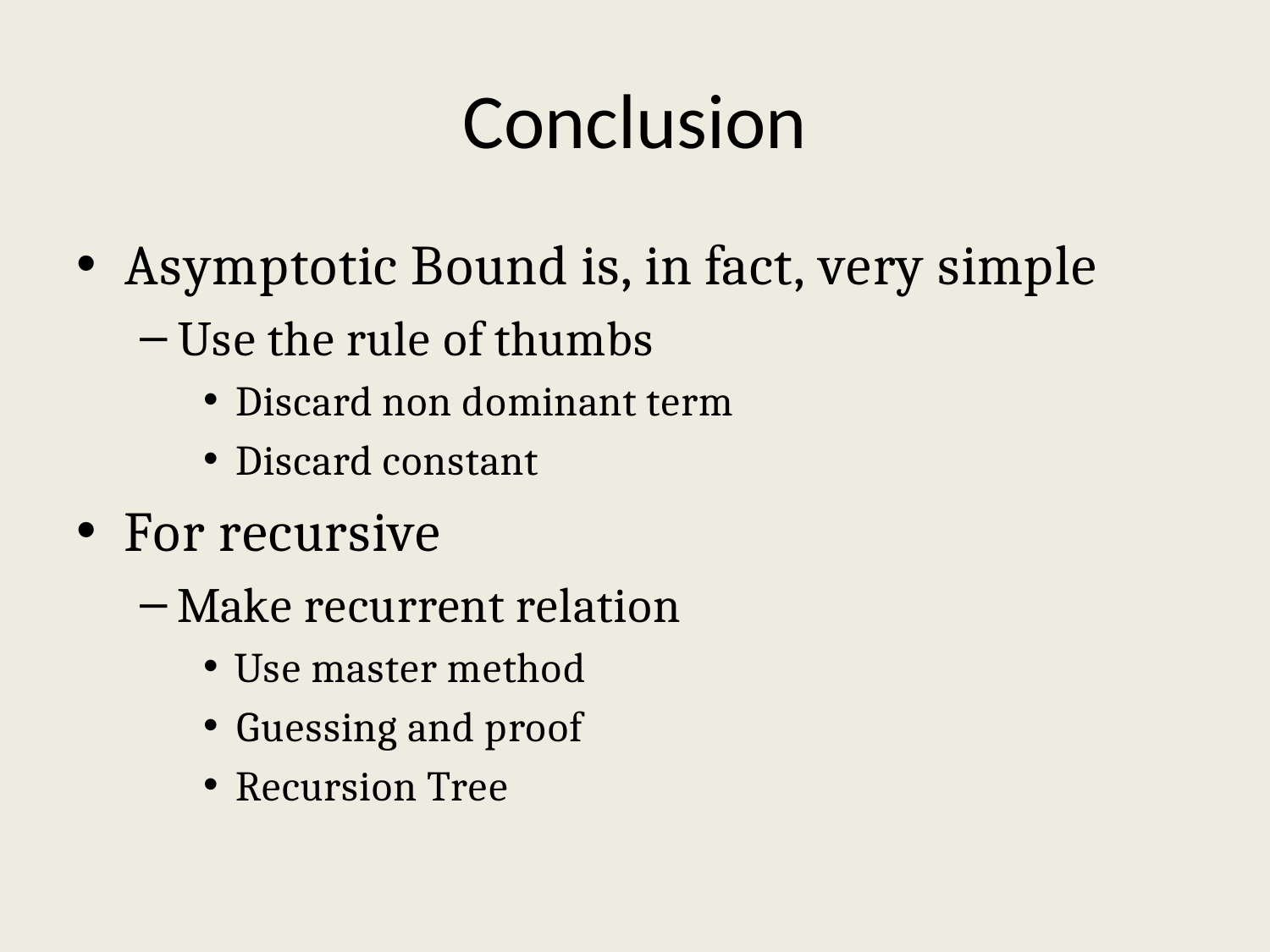

# Conclusion
Asymptotic Bound is, in fact, very simple
Use the rule of thumbs
Discard non dominant term
Discard constant
For recursive
Make recurrent relation
Use master method
Guessing and proof
Recursion Tree